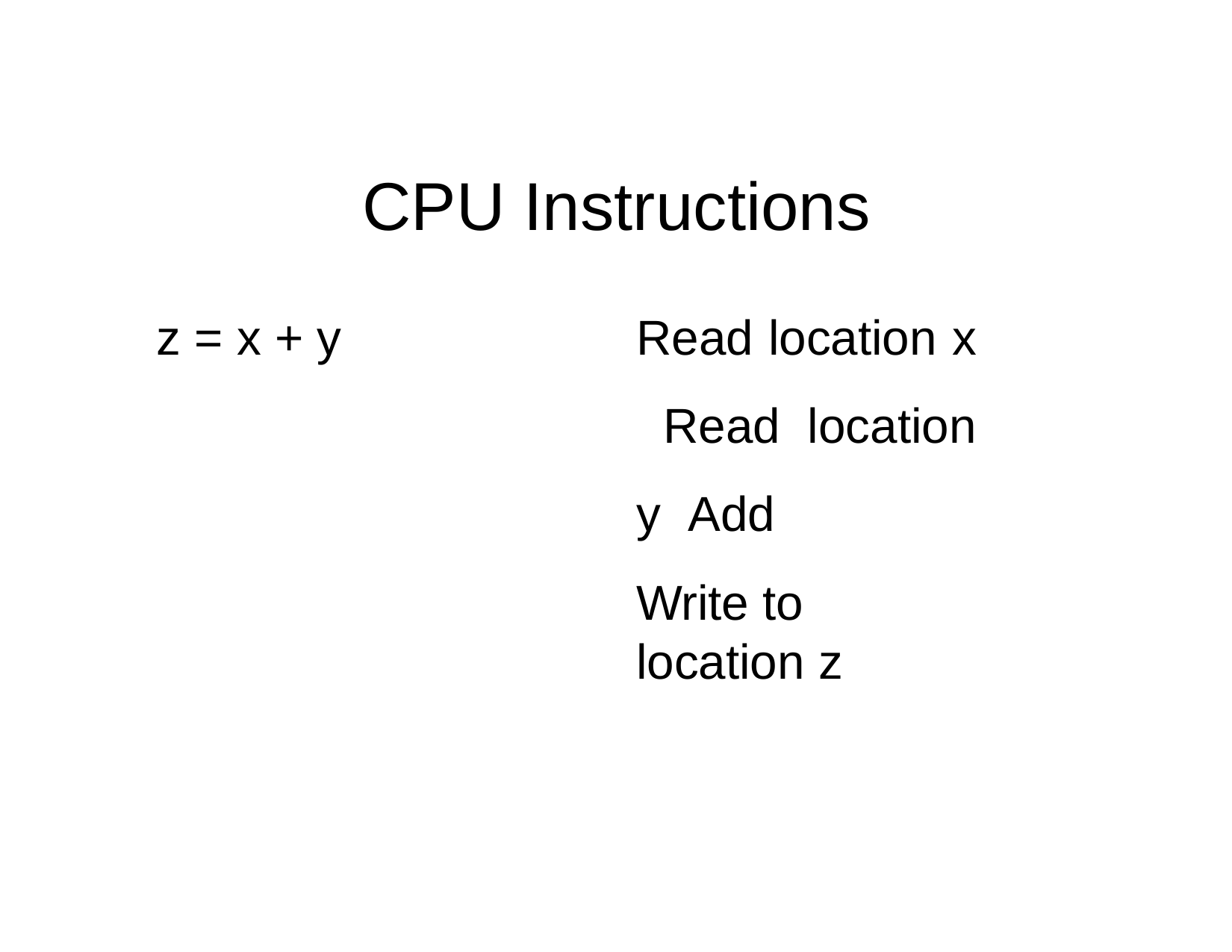

# CPU Instructions
Read location x  Read location y  Add
Write to location z
z = x + y